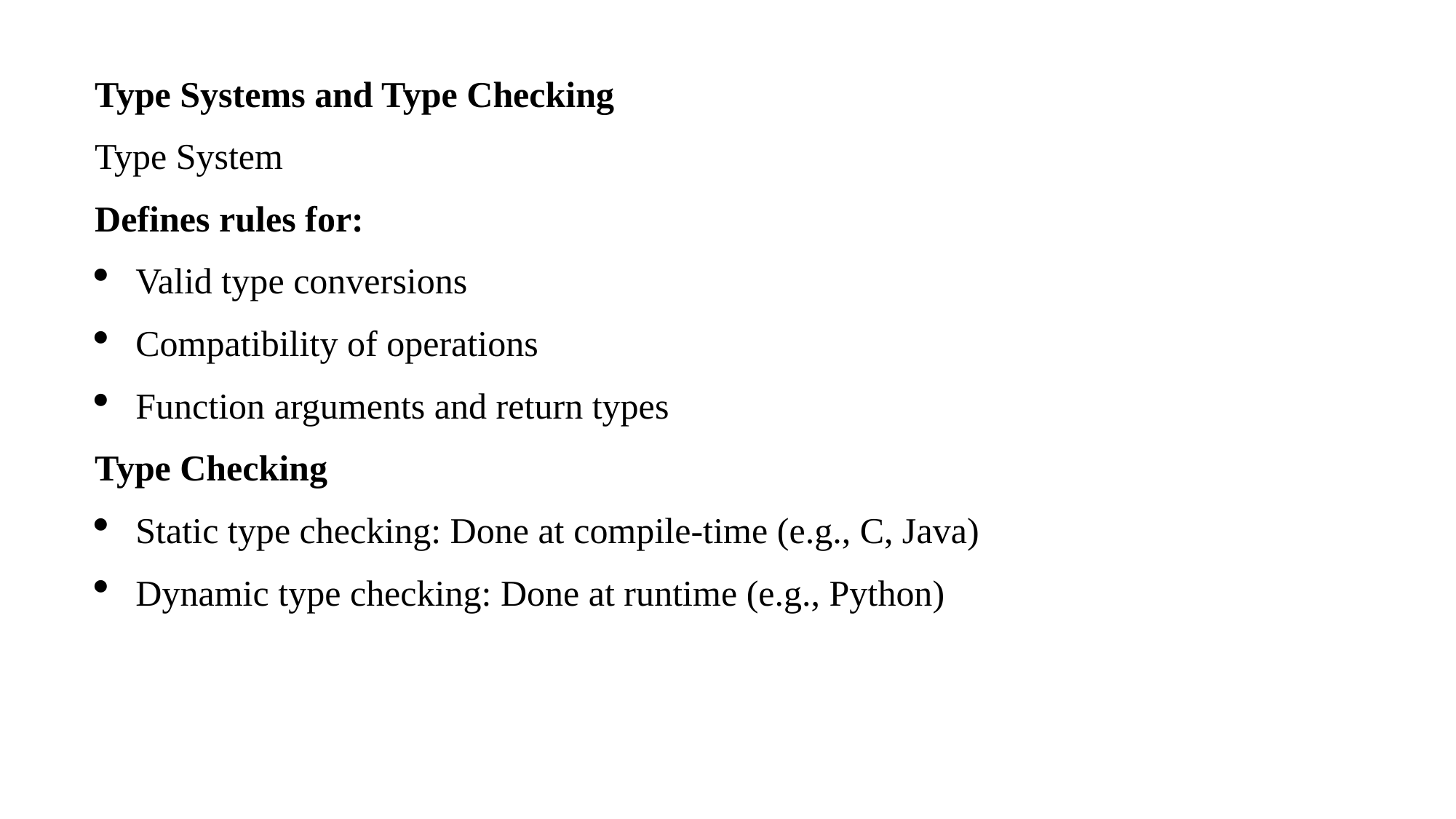

Type Systems and Type Checking
Type System
Defines rules for:
Valid type conversions
Compatibility of operations
Function arguments and return types
Type Checking
Static type checking: Done at compile-time (e.g., C, Java)
Dynamic type checking: Done at runtime (e.g., Python)